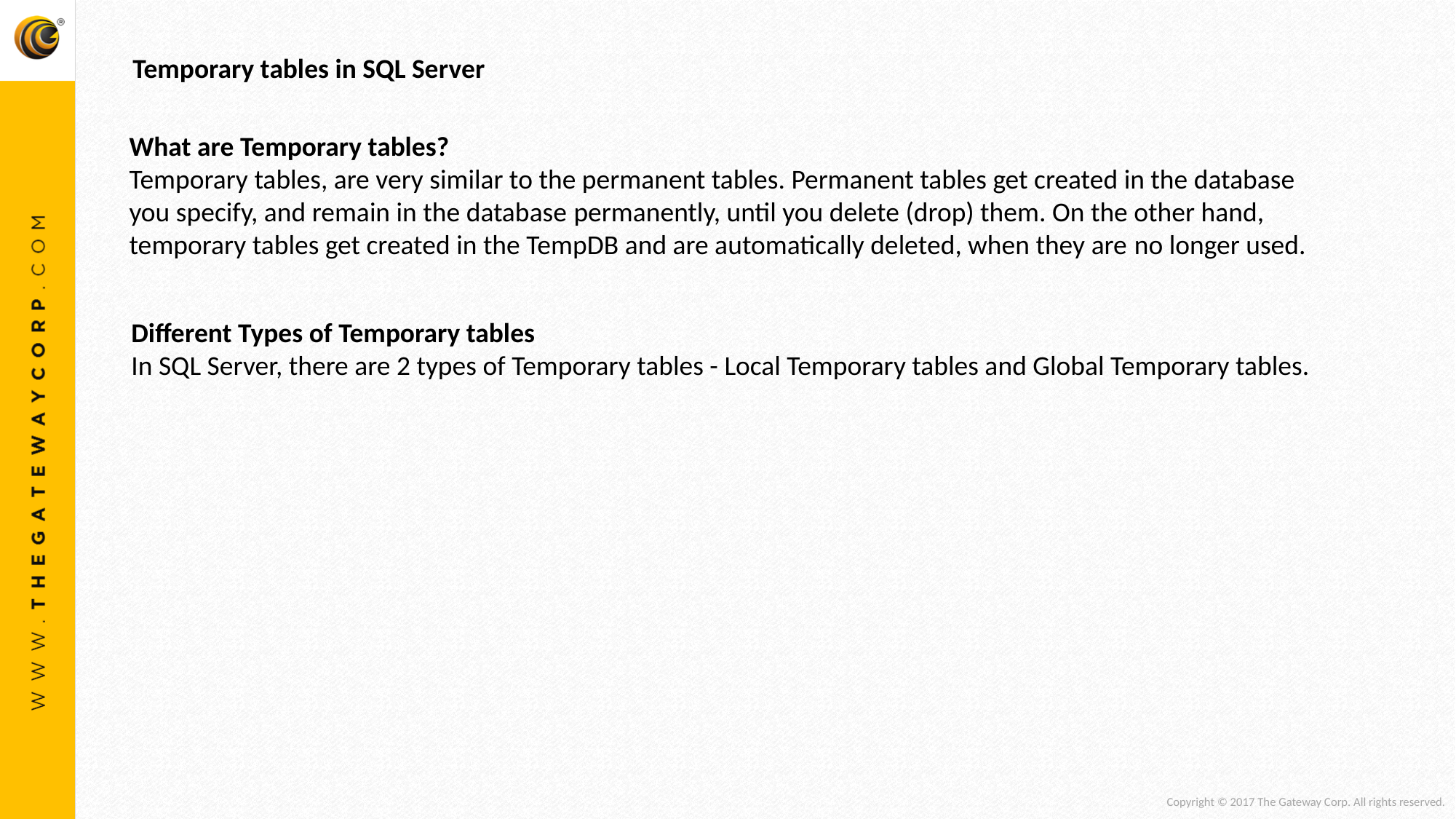

Temporary tables in SQL Server
What are Temporary tables?
Temporary tables, are very similar to the permanent tables. Permanent tables get created in the database you specify, and remain in the database permanently, until you delete (drop) them. On the other hand, temporary tables get created in the TempDB and are automatically deleted, when they are no longer used.
Different Types of Temporary tables
In SQL Server, there are 2 types of Temporary tables - Local Temporary tables and Global Temporary tables.